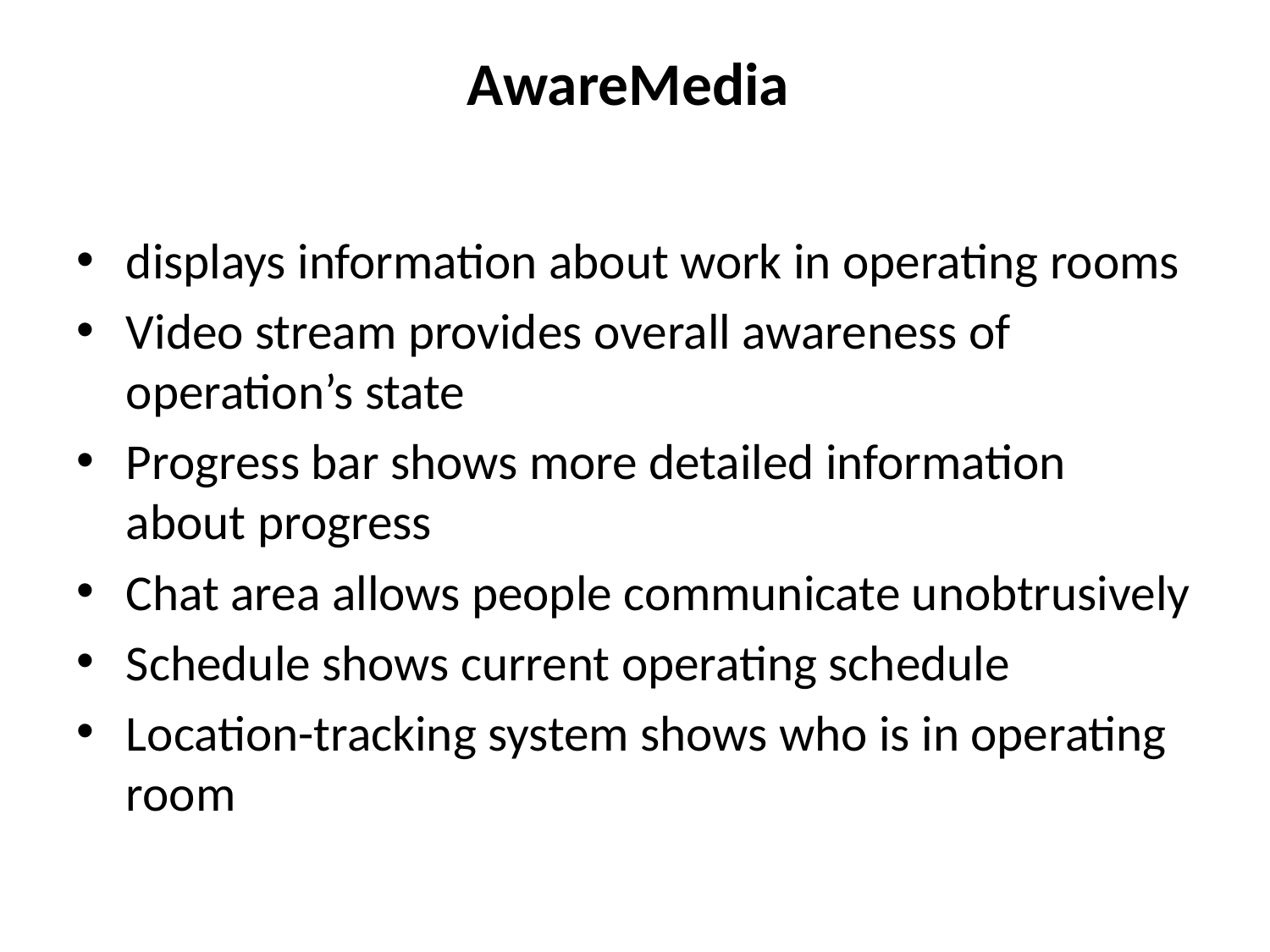

# AwareMedia
displays information about work in operating rooms
Video stream provides overall awareness of operation’s state
Progress bar shows more detailed information about progress
Chat area allows people communicate unobtrusively
Schedule shows current operating schedule
Location-tracking system shows who is in operating room